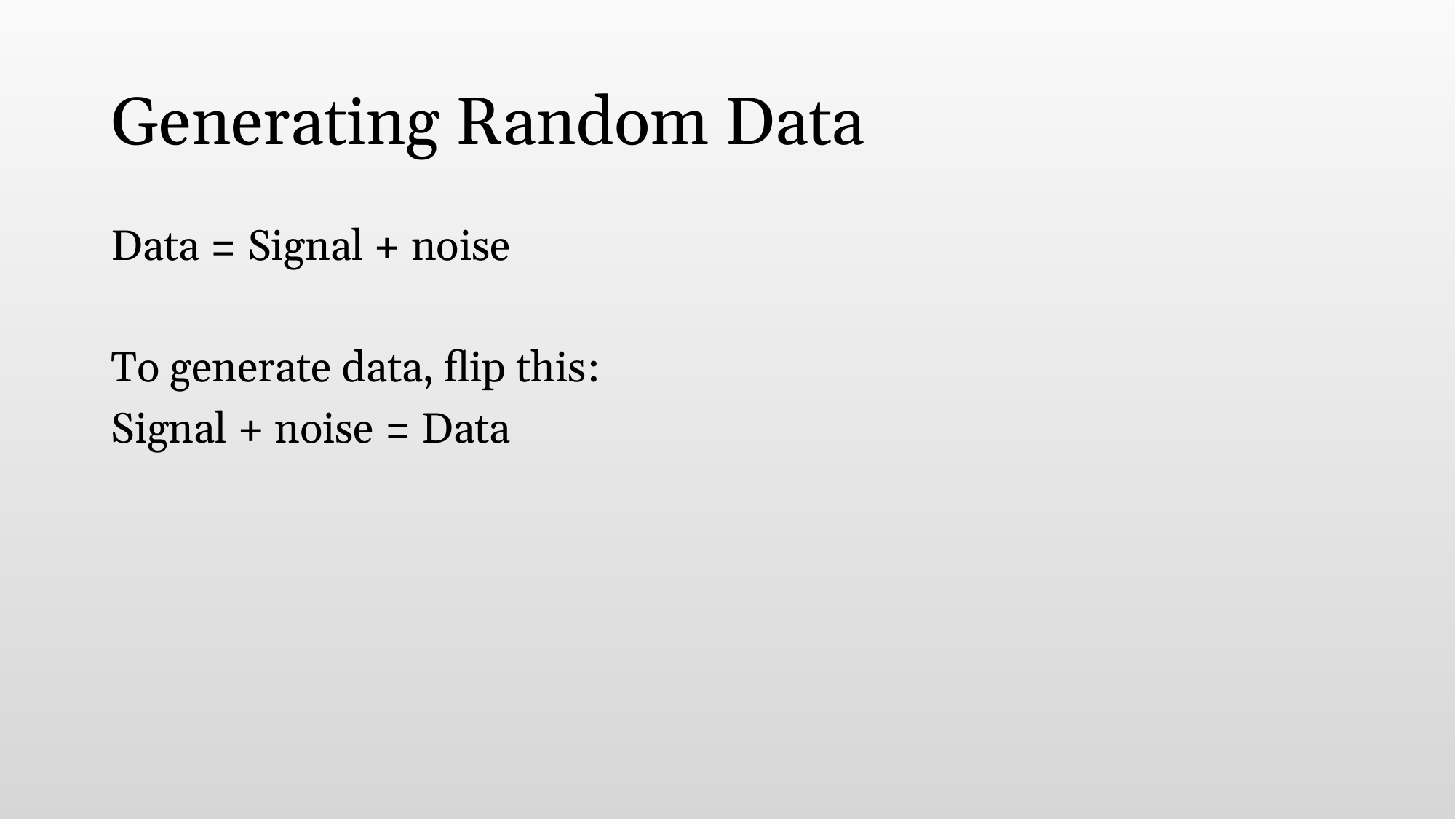

# Generating Random Data
Data = Signal + noise

To generate data, flip this:
Signal + noise = Data